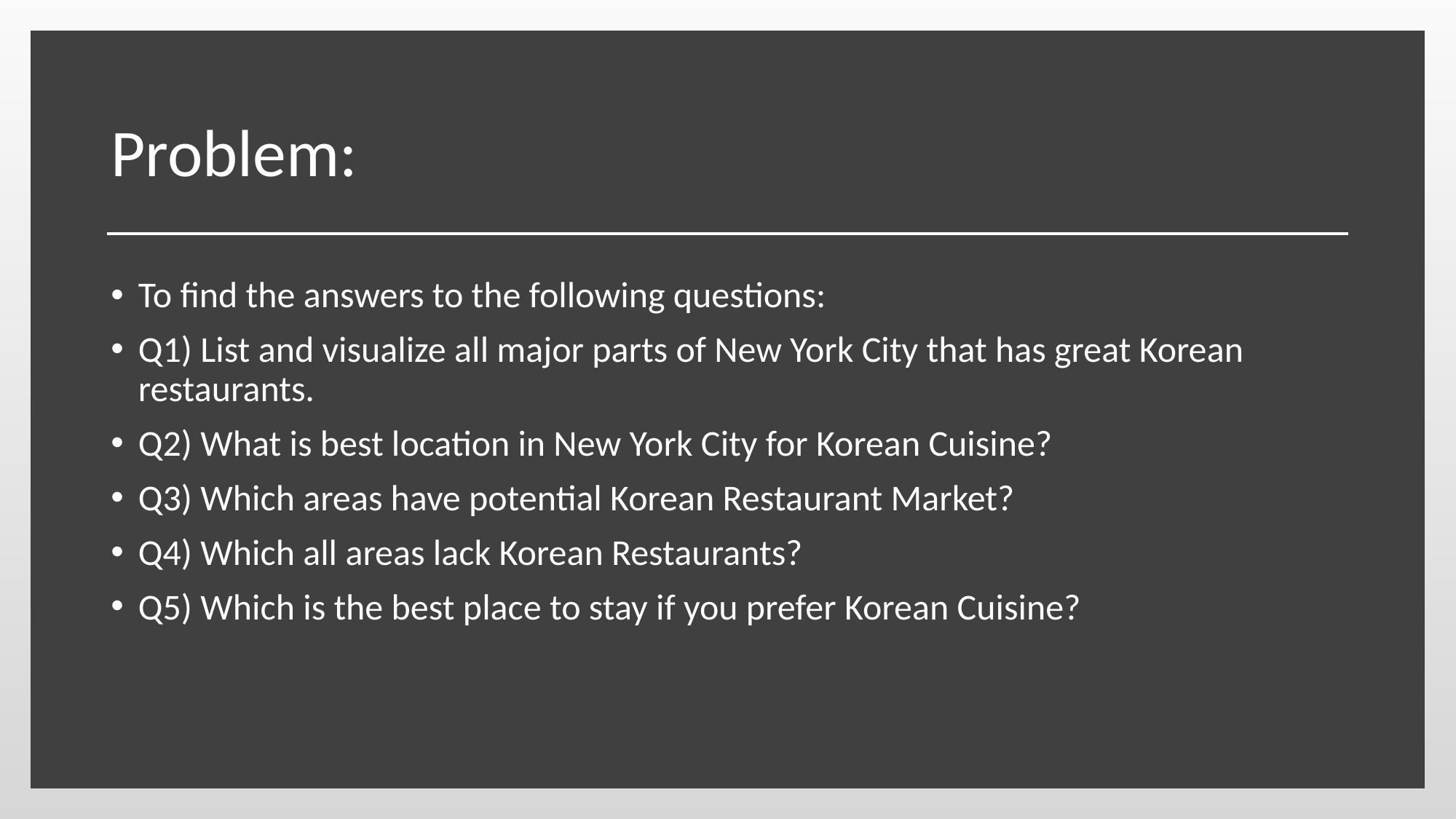

# Problem:
To find the answers to the following questions:
Q1) List and visualize all major parts of New York City that has great Korean restaurants.
Q2) What is best location in New York City for Korean Cuisine?
Q3) Which areas have potential Korean Restaurant Market?
Q4) Which all areas lack Korean Restaurants?
Q5) Which is the best place to stay if you prefer Korean Cuisine?